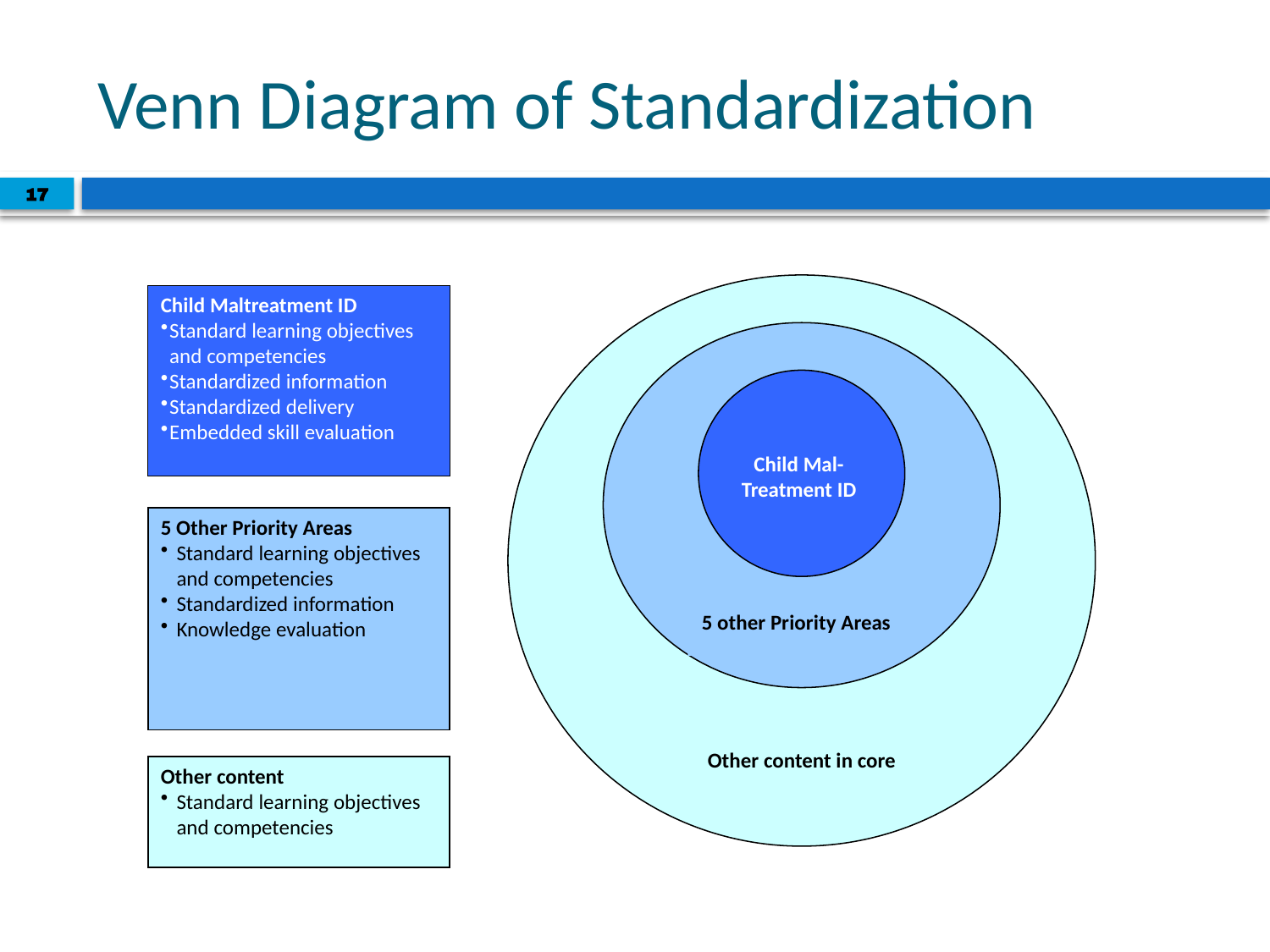

# Venn Diagram of Standardization
17

Child Maltreatment ID
Standard learning objectives and competencies
Standardized information
Standardized delivery
Embedded skill evaluation

Child Mal-
Treatment ID
5 Other Priority Areas
Standard learning objectives and competencies
Standardized information
Knowledge evaluation

5 other Priority Areas
Other content in core
Other content
Standard learning objectives and competencies